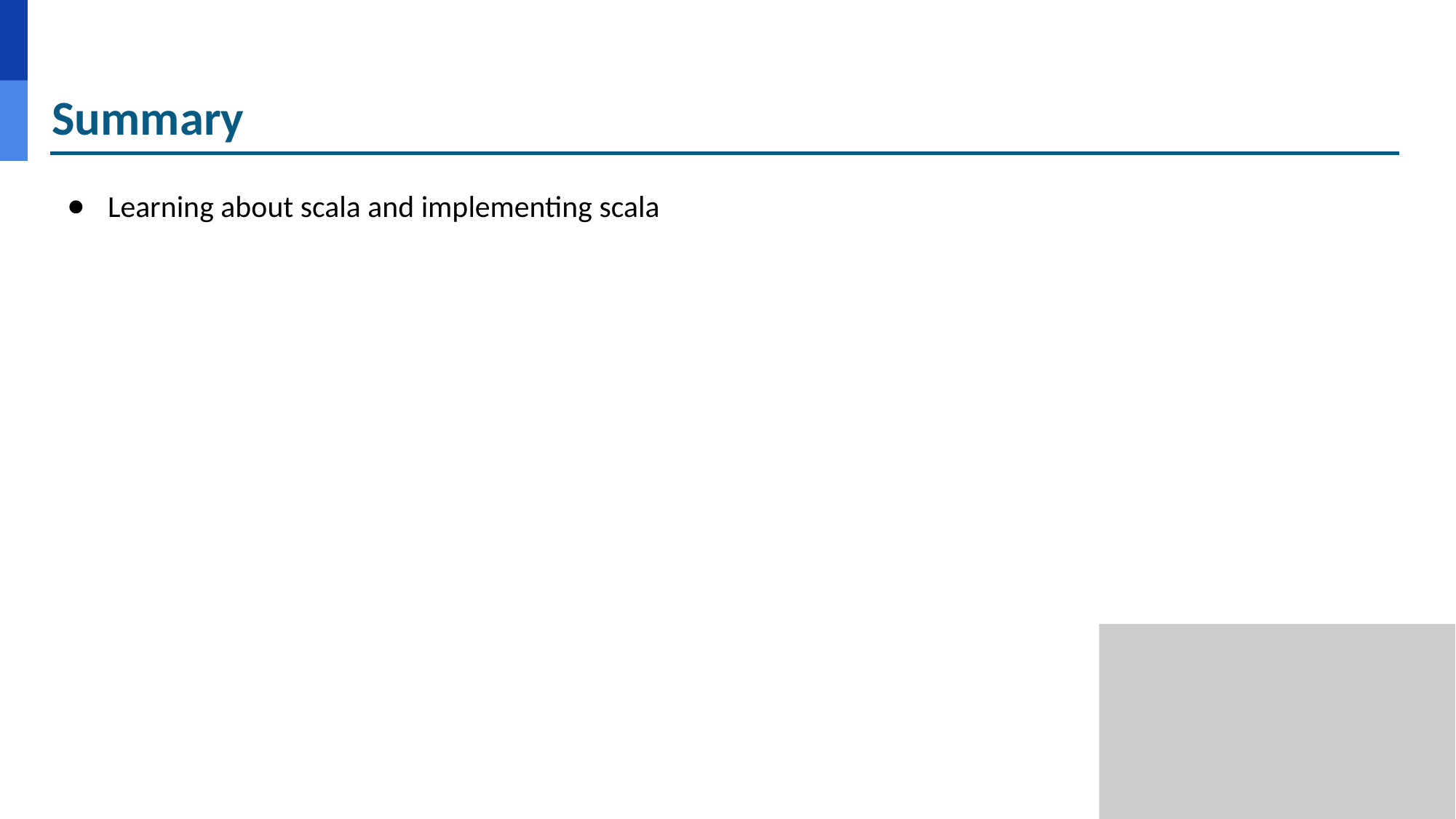

# Summary
Learning about scala and implementing scala